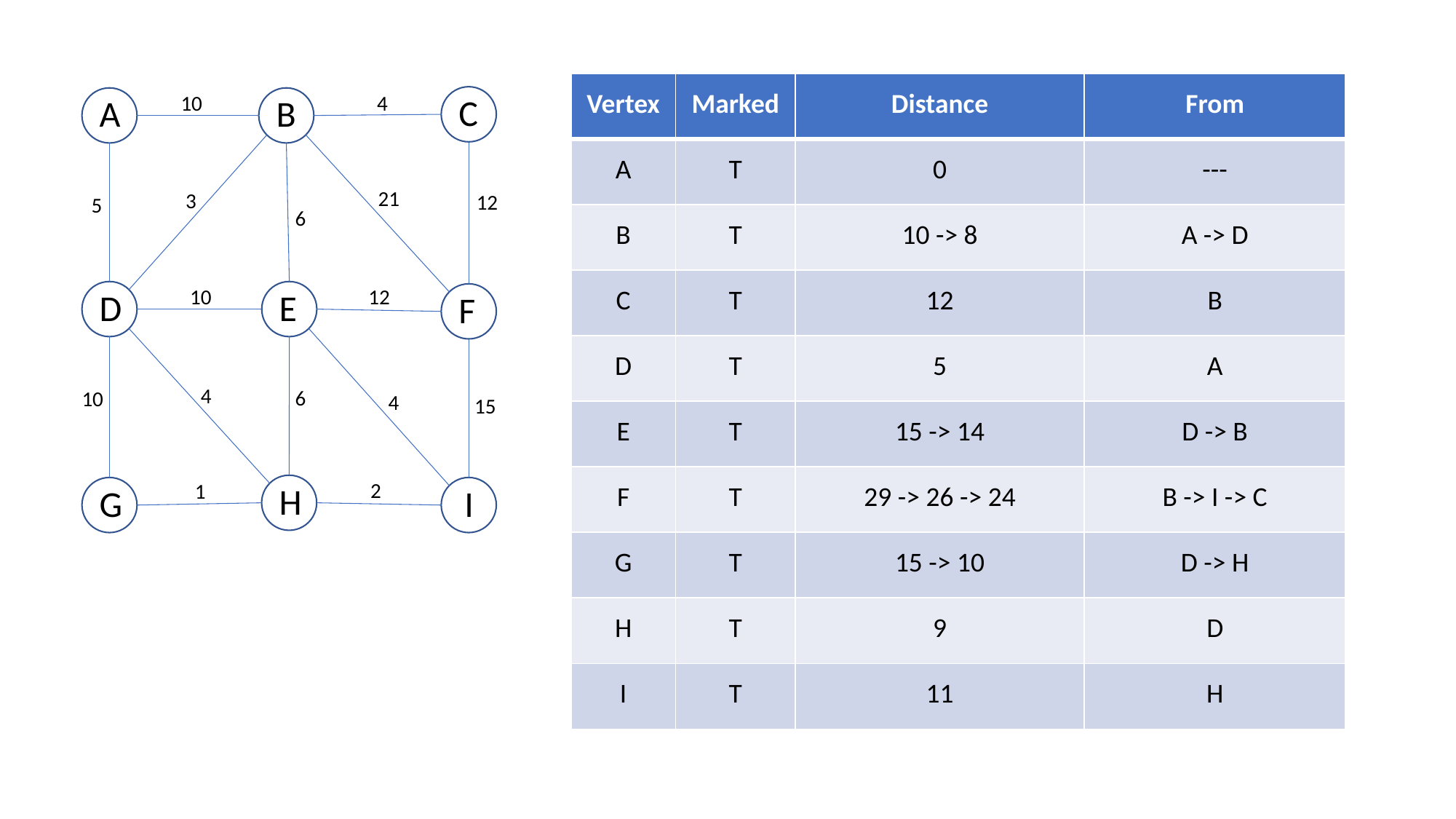

| Vertex | Marked | Distance | From |
| --- | --- | --- | --- |
| A | T | 0 | --- |
| B | T | 10 -> 8 | A -> D |
| C | T | 12 | B |
| D | T | 5 | A |
| E | T | 15 -> 14 | D -> B |
| F | T | 29 -> 26 -> 24 | B -> I -> C |
| G | T | 15 -> 10 | D -> H |
| H | T | 9 | D |
| I | T | 11 | H |
4
10
C

A

B

21
3
12
5
6
10
12
D

E

F

4
6
10
4
15
2
1
H

G

I